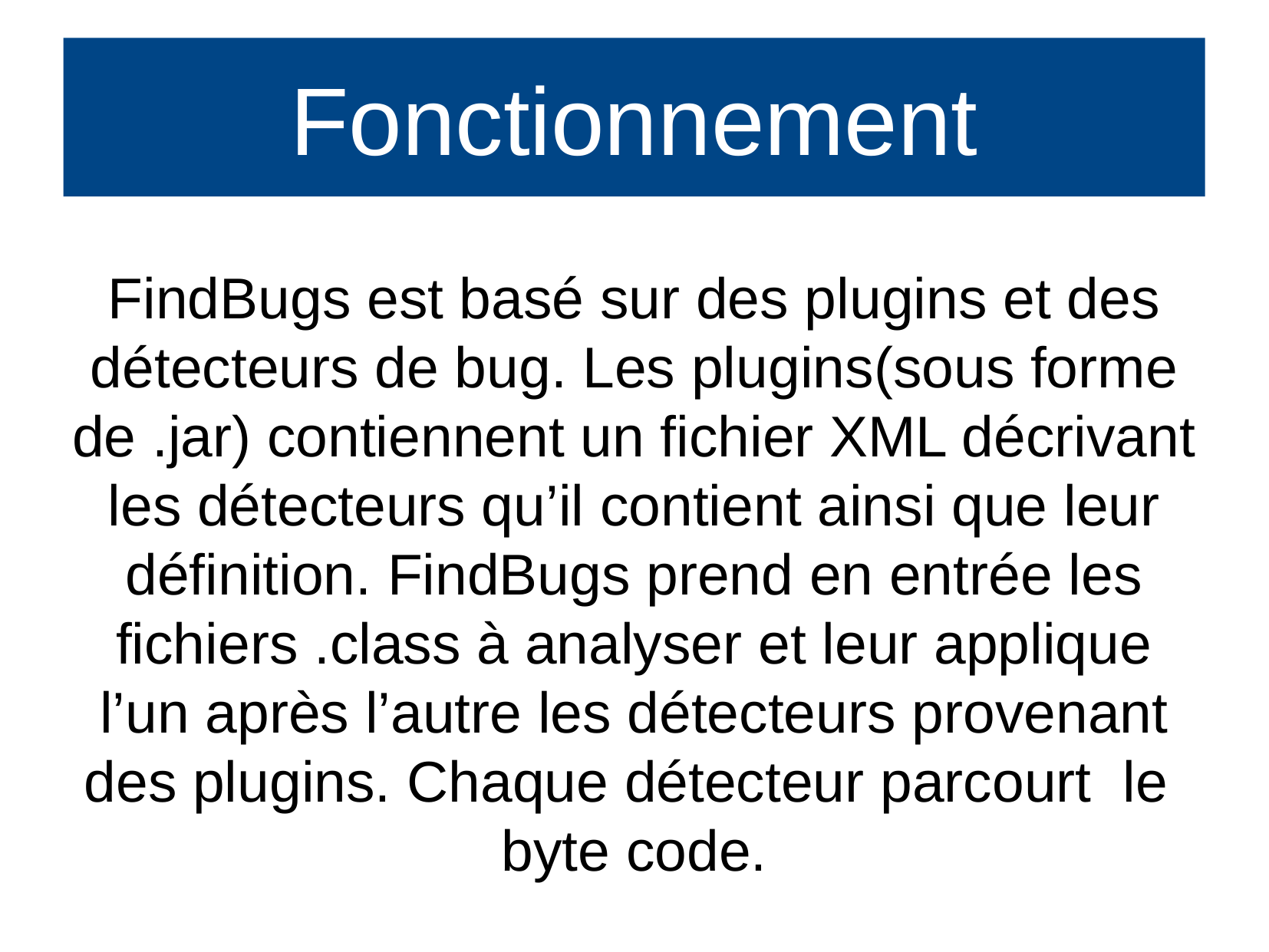

Fonctionnement

FindBugs est basé sur des plugins et des détecteurs de bug. Les plugins(sous forme de .jar) contiennent un fichier XML décrivant les détecteurs qu’il contient ainsi que leur définition. FindBugs prend en entrée les fichiers .class à analyser et leur applique l’un après l’autre les détecteurs provenant des plugins. Chaque détecteur parcourt  le  byte code.